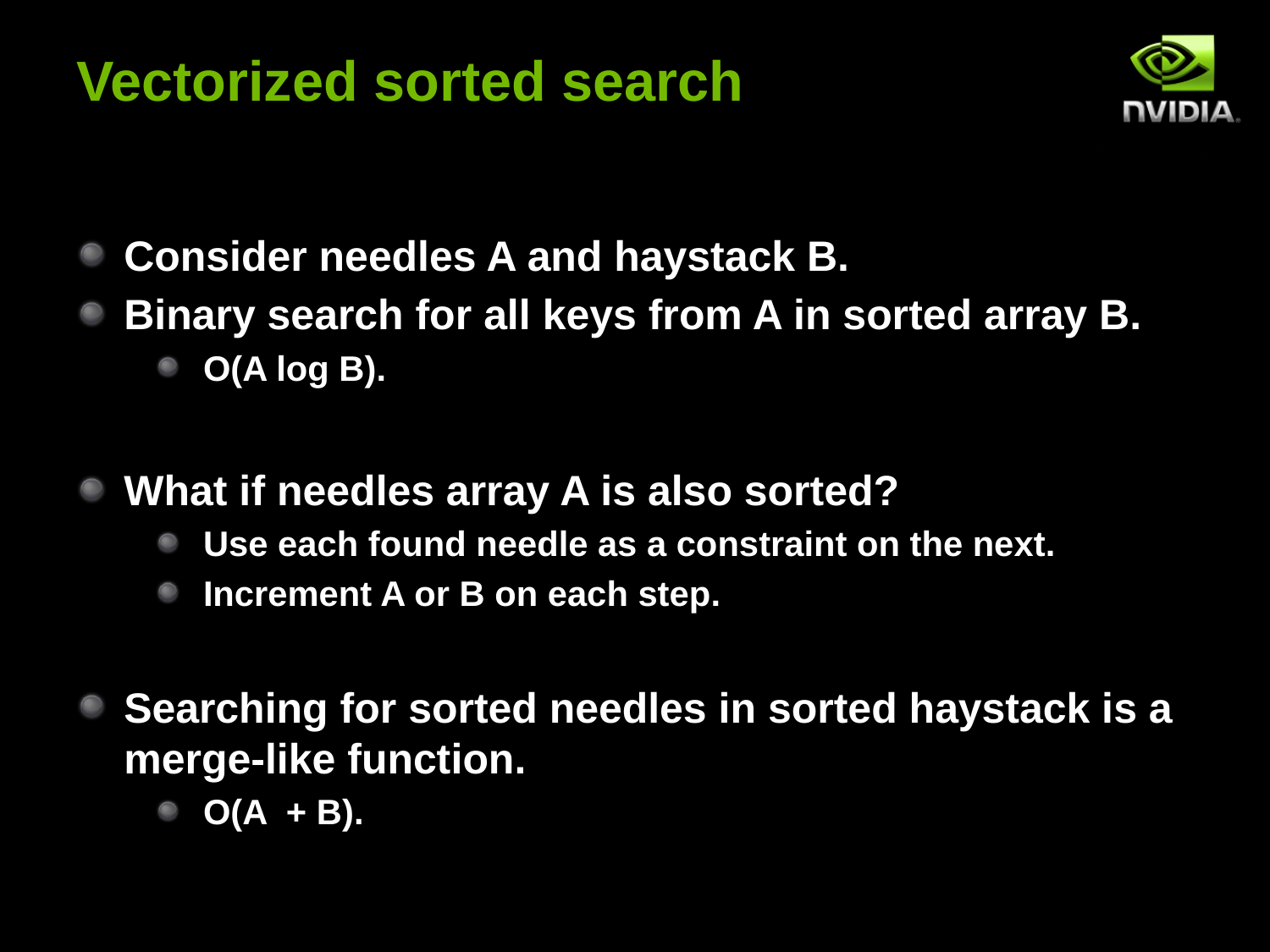

# Vectorized sorted search
Consider needles A and haystack B.
Binary search for all keys from A in sorted array B.
O(A log B).

What if needles array A is also sorted?
Use each found needle as a constraint on the next.
Increment A or B on each step.

Searching for sorted needles in sorted haystack is a merge-like function.
O(A  + B).